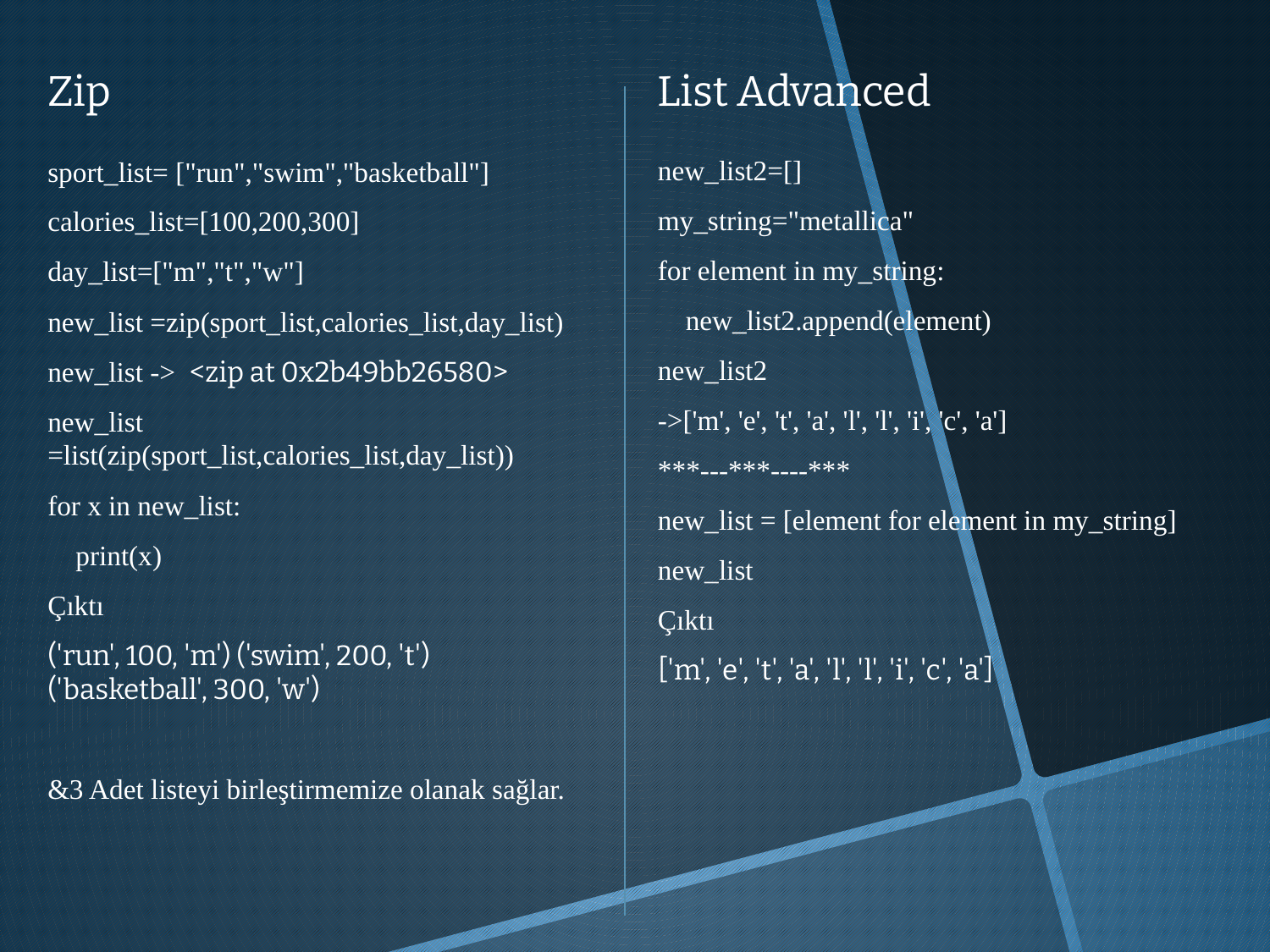

Zip
List Advanced
new_list2=[]
my_string="metallica"
for element in my_string:
    new_list2.append(element)
new_list2
->['m', 'e', 't', 'a', 'l', 'l', 'i', 'c', 'a']
***---***----***
new_list = [element for element in my_string]
new_list
Çıktı
['m', 'e', 't', 'a', 'l', 'l', 'i', 'c', 'a']

sport_list= ["run","swim","basketball"]
calories_list=[100,200,300]
day_list=["m","t","w"]
new_list =zip(sport_list,calories_list,day_list)
new_list ->  <zip at 0x2b49bb26580>
new_list =list(zip(sport_list,calories_list,day_list))
for x in new_list:
    print(x)
Çıktı
('run', 100, 'm') ('swim', 200, 't') ('basketball', 300, 'w')

&3 Adet listeyi birleştirmemize olanak sağlar.